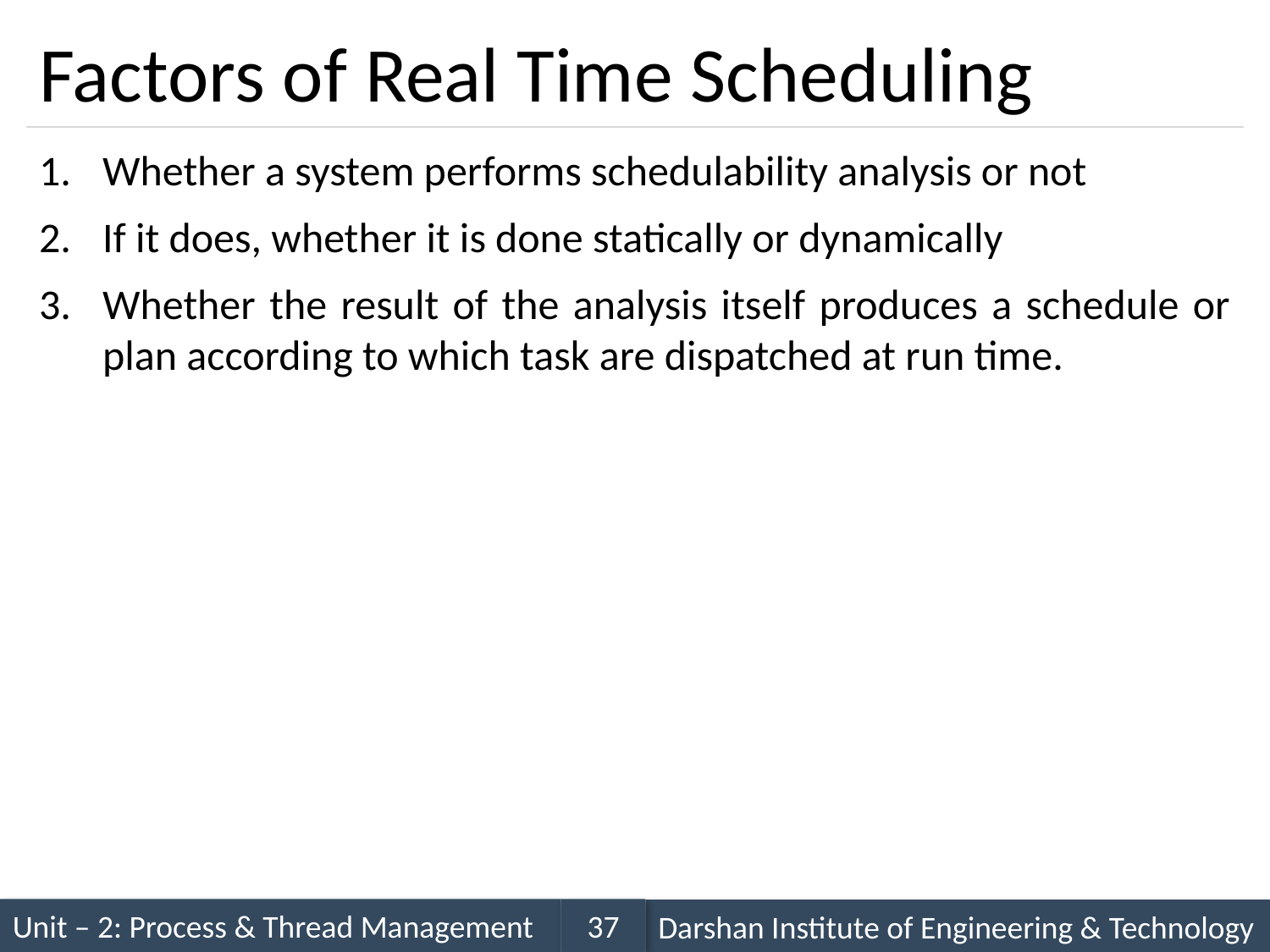

# Factors of Real Time Scheduling
Whether a system performs schedulability analysis or not
If it does, whether it is done statically or dynamically
Whether the result of the analysis itself produces a schedule or plan according to which task are dispatched at run time.